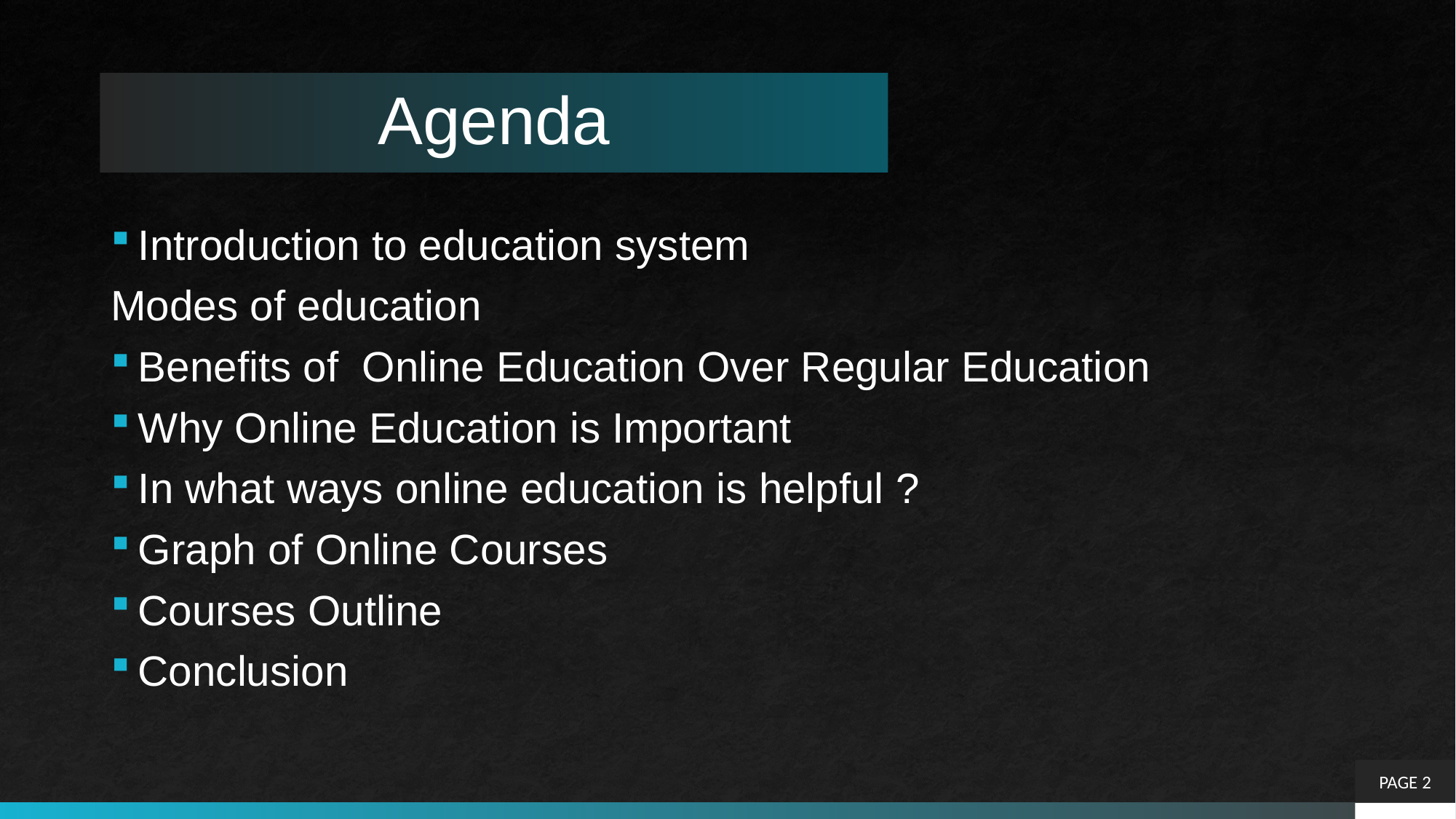

# Agenda
Introduction to education system
Modes of education
Benefits of  Online Education Over Regular Education
Why Online Education is Important
In what ways online education is helpful ?
Graph of Online Courses
Courses Outline
Conclusion
PAGE 2